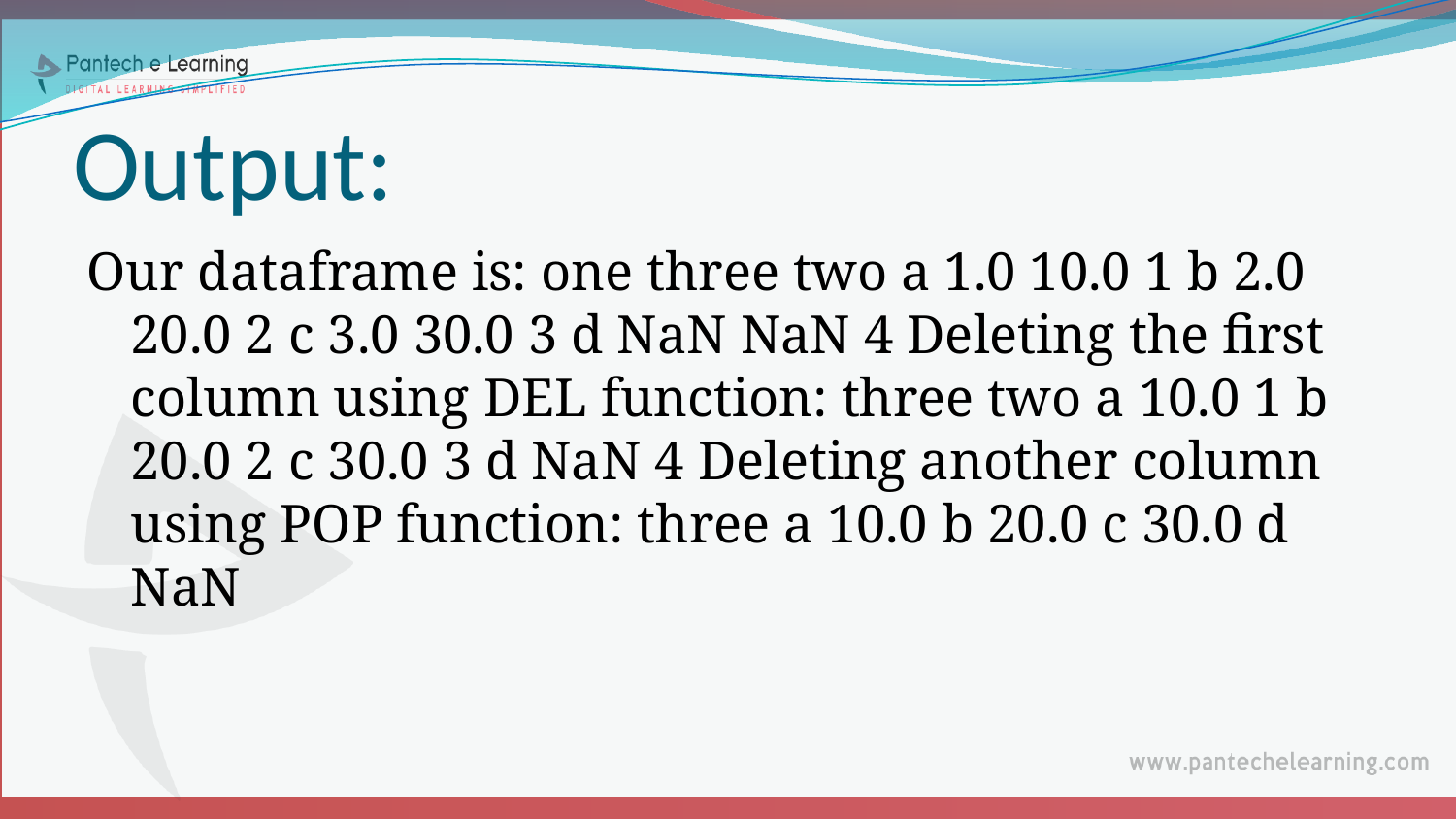

# Output:
Our dataframe is: one three two a 1.0 10.0 1 b 2.0 20.0 2 c 3.0 30.0 3 d NaN NaN 4 Deleting the first column using DEL function: three two a 10.0 1 b 20.0 2 c 30.0 3 d NaN 4 Deleting another column using POP function: three a 10.0 b 20.0 c 30.0 d NaN